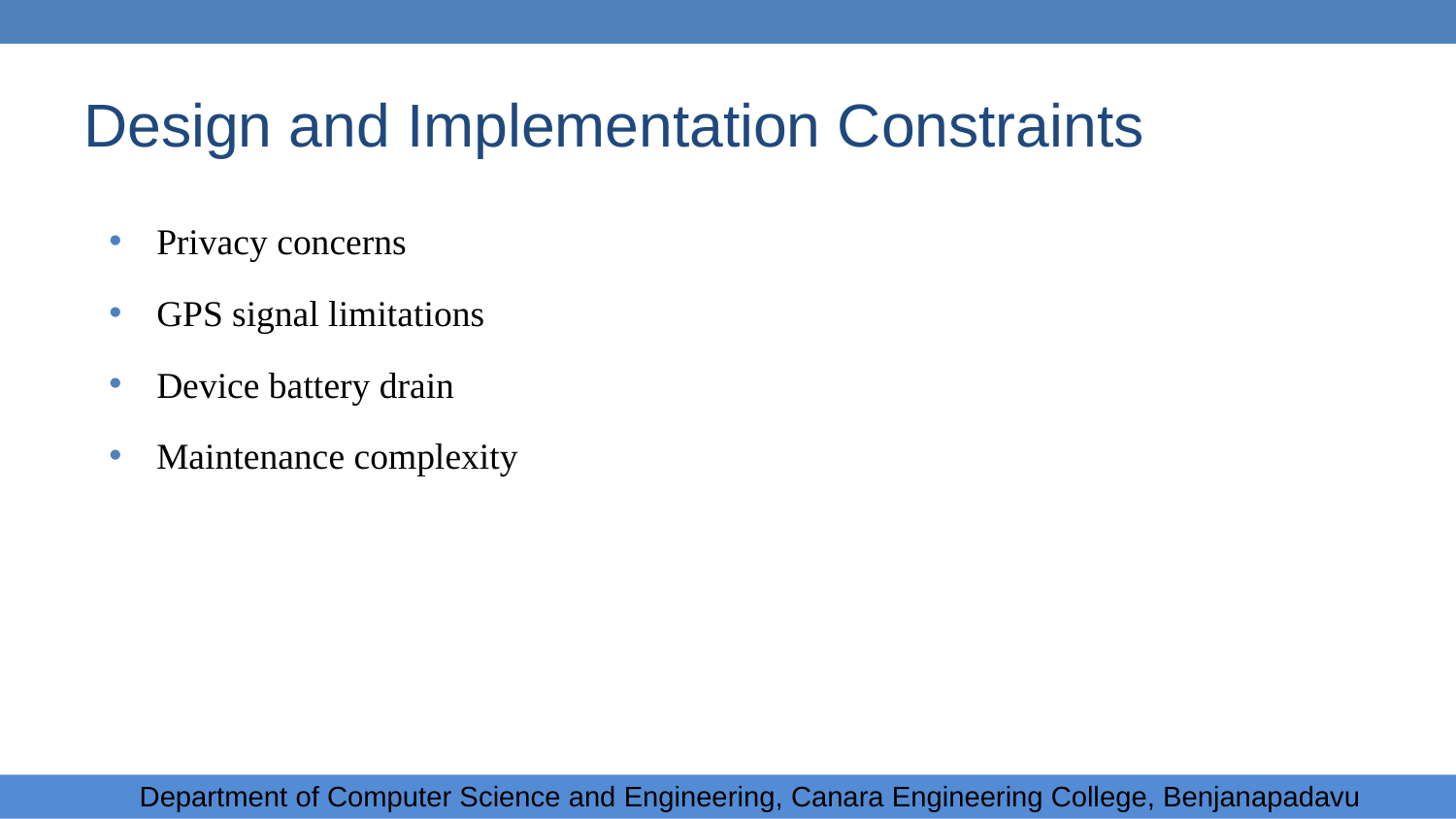

# Design and Implementation Constraints
Privacy concerns
GPS signal limitations
Device battery drain
Maintenance complexity